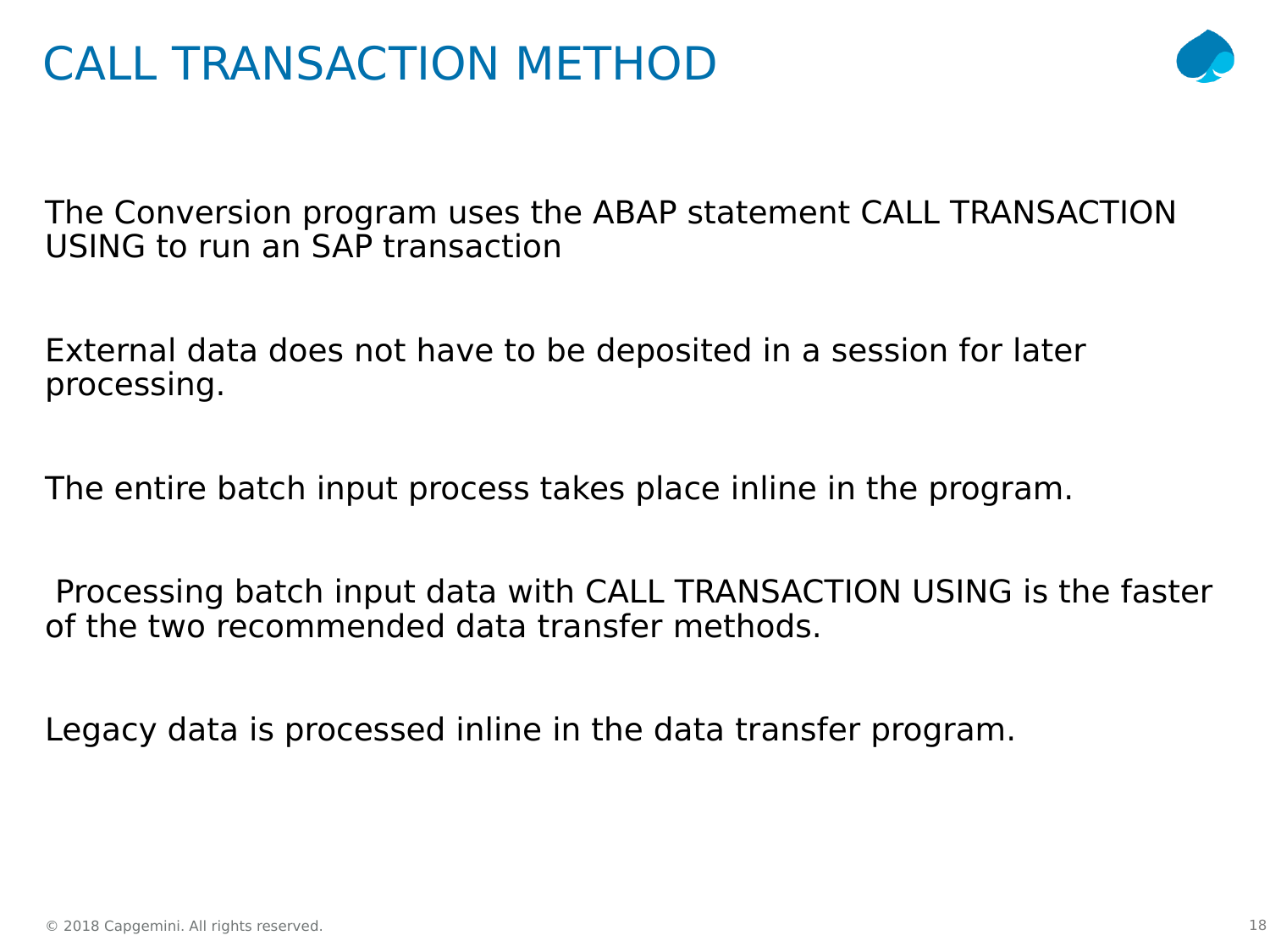

# CALL TRANSACTION METHOD
The Conversion program uses the ABAP statement CALL TRANSACTION USING to run an SAP transaction

External data does not have to be deposited in a session for later processing.

The entire batch input process takes place inline in the program.

 Processing batch input data with CALL TRANSACTION USING is the faster of the two recommended data transfer methods.

Legacy data is processed inline in the data transfer program.